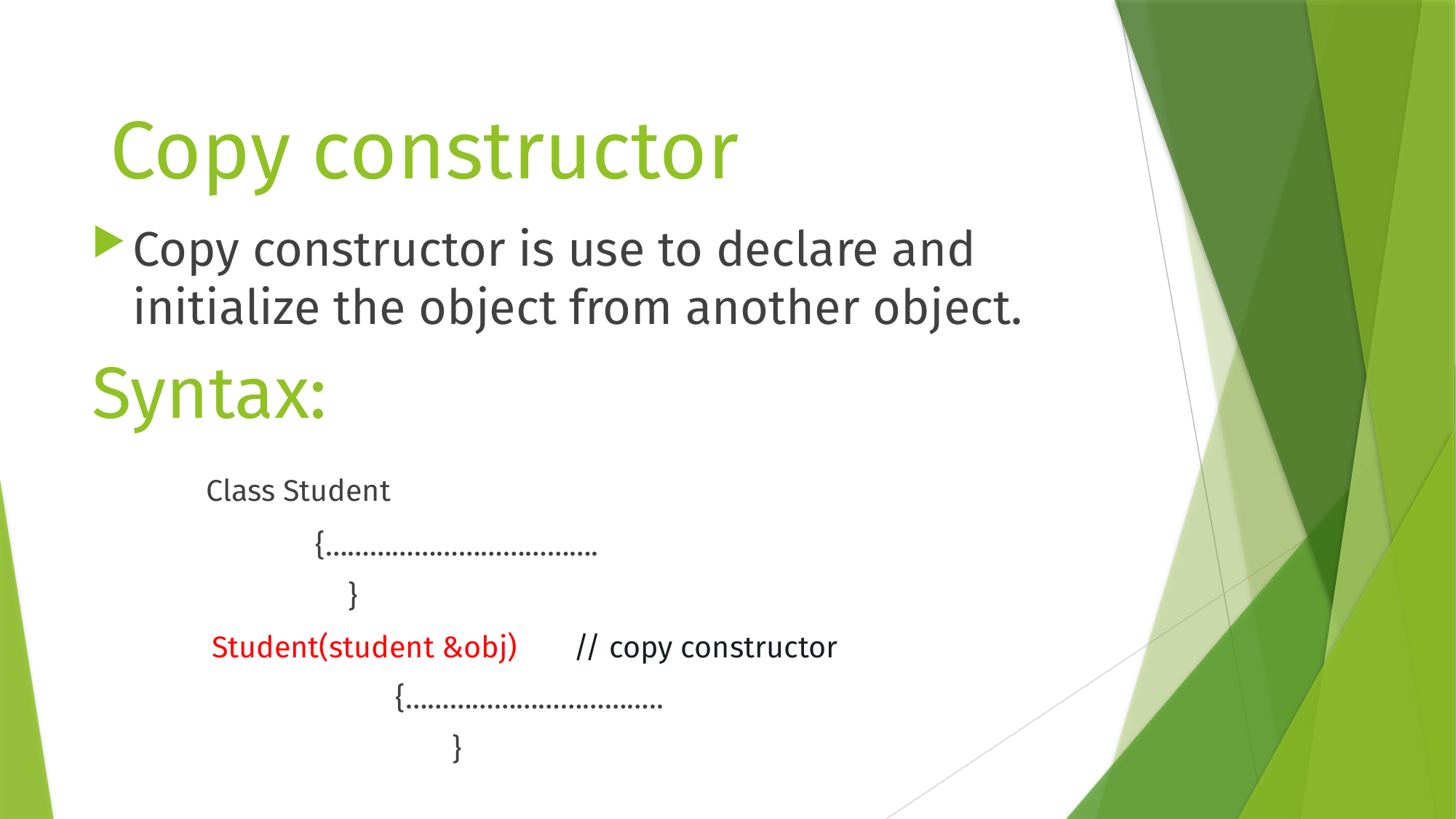

Copy constructor
Copy constructor is use to declare and initialize the object from another object.

# Syntax:
         Class Student
                            {……………………………….
                                }
               Student(student &obj)       // copy constructor
                                      {……………………………..
                                             }